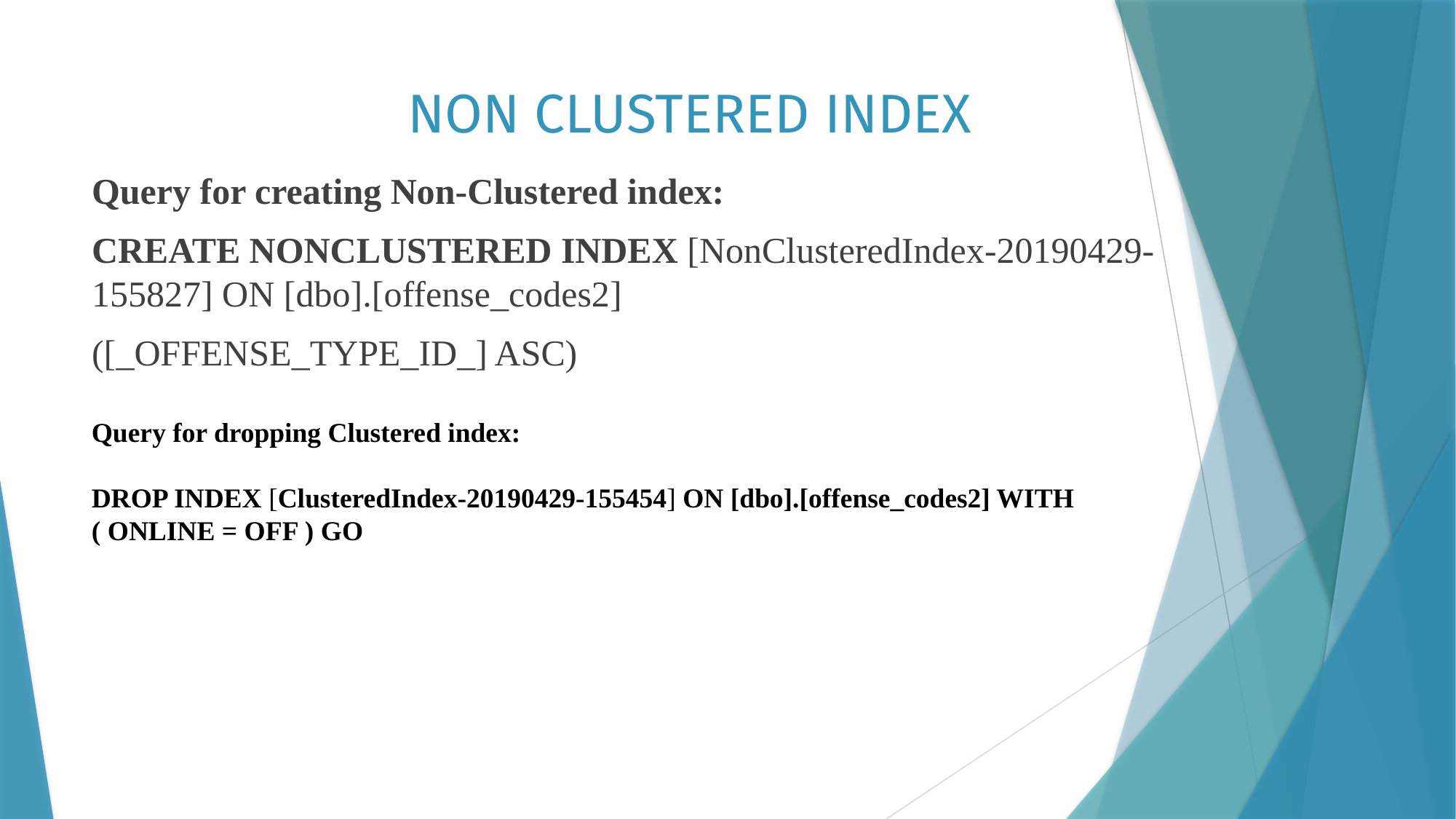

# NON CLUSTERED INDEX
Query for creating Non-Clustered index:
CREATE NONCLUSTERED INDEX [NonClusteredIndex-20190429-155827] ON [dbo].[offense_codes2]
([_OFFENSE_TYPE_ID_] ASC)
Query for dropping Clustered index:

DROP INDEX [ClusteredIndex-20190429-155454] ON [dbo].[offense_codes2] WITH ( ONLINE = OFF ) GO